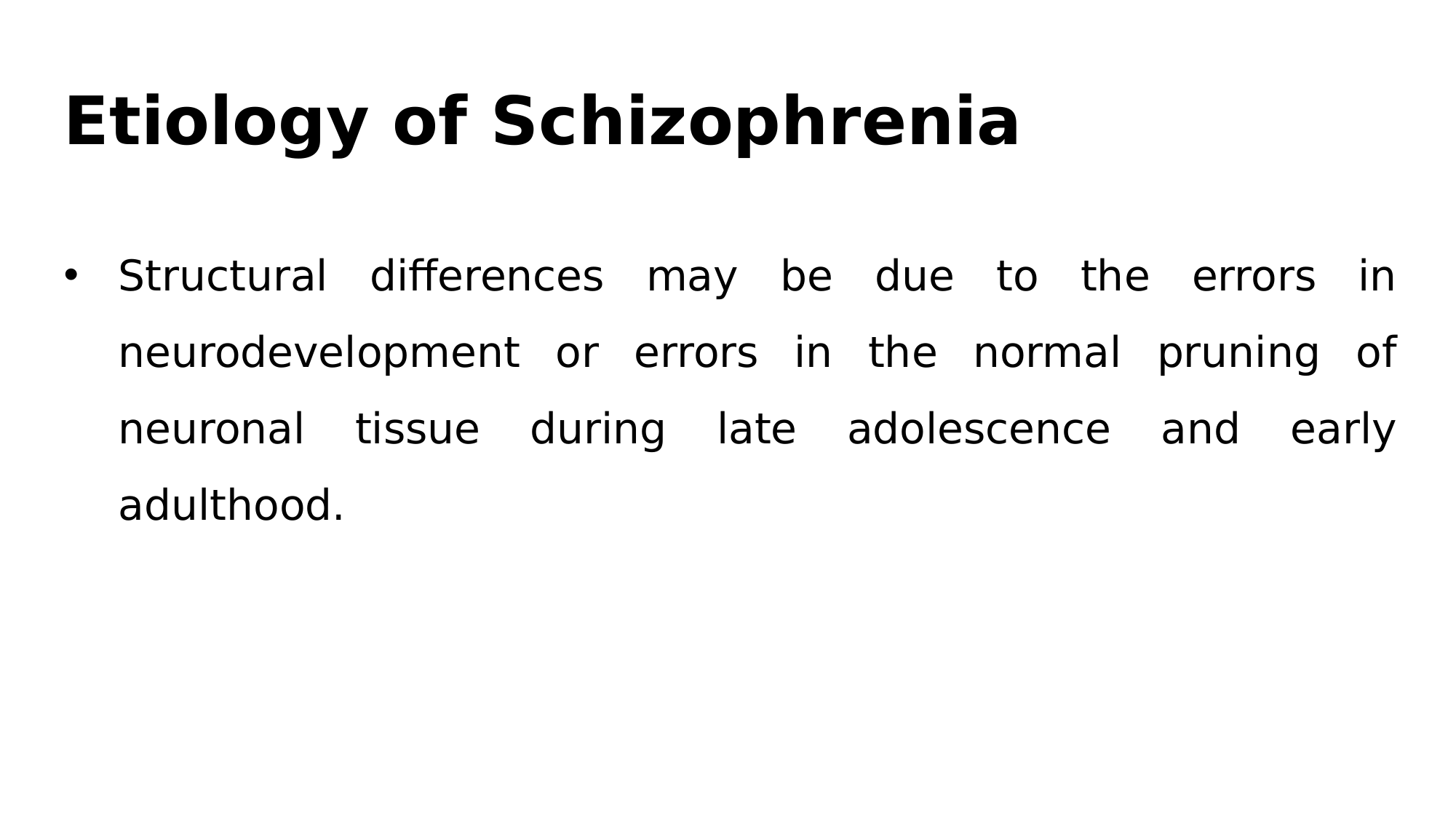

# Etiology of Schizophrenia
Structural differences may be due to the errors in neurodevelopment or errors in the normal pruning of neuronal tissue during late adolescence and early adulthood.